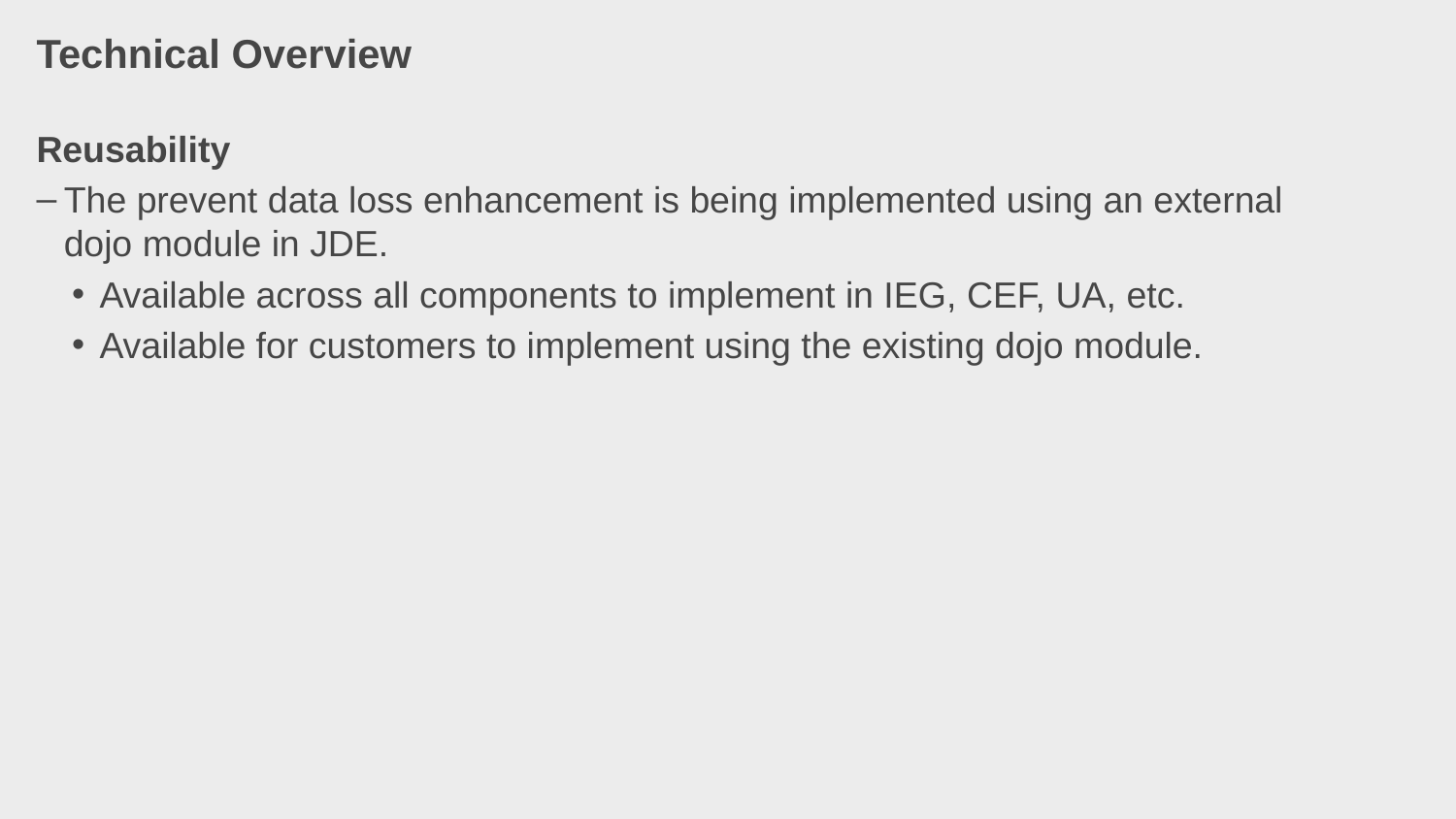

# Technical Overview
Reusability
The prevent data loss enhancement is being implemented using an external dojo module in JDE.
Available across all components to implement in IEG, CEF, UA, etc.
Available for customers to implement using the existing dojo module.